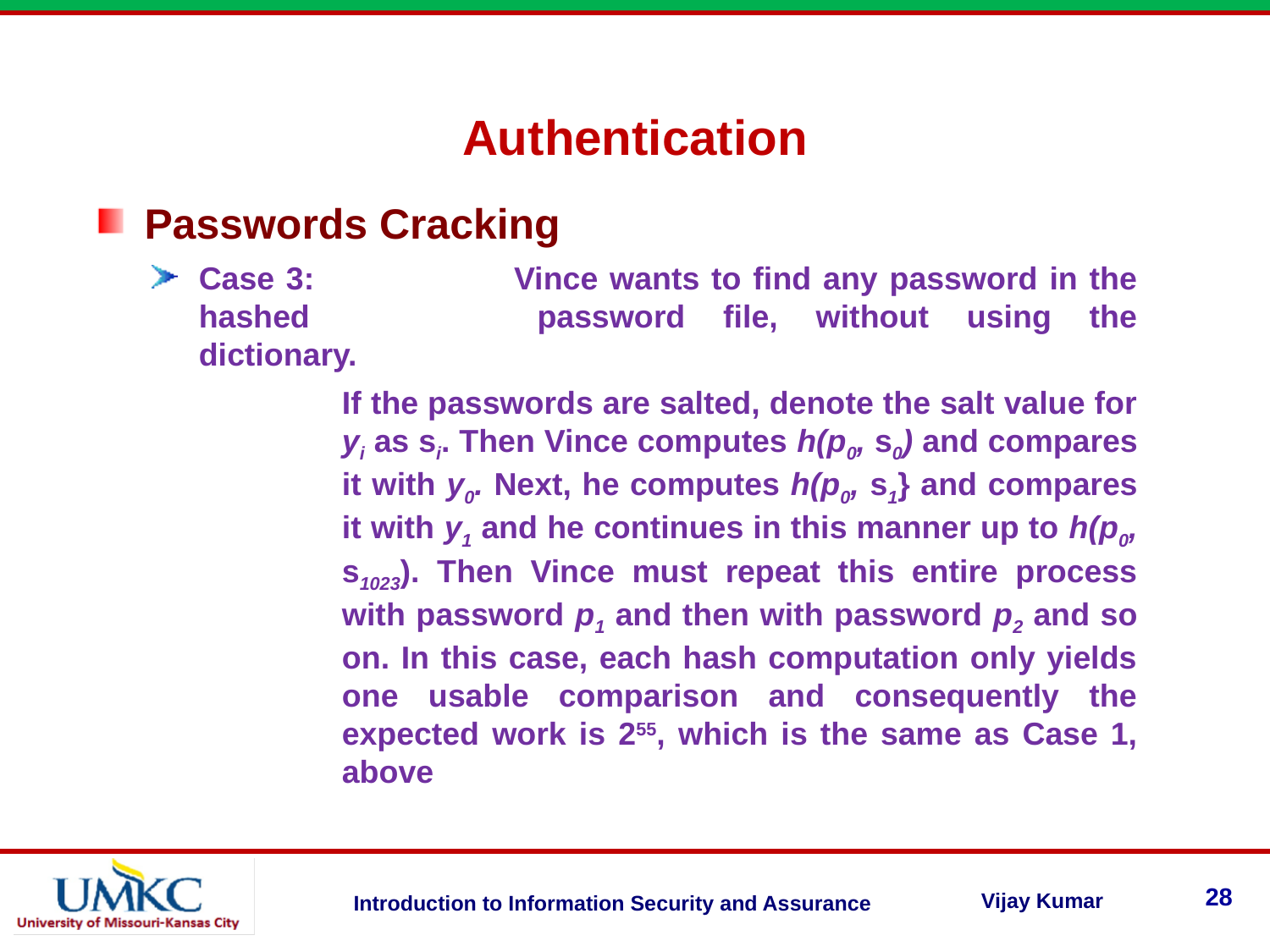

Authentication
Passwords Cracking
Case 3: 	Vince wants to find any password in the hashed 	password file, without using the dictionary.
If the passwords are salted, denote the salt value for yi as si. Then Vince computes h(p0, s0) and compares it with y0. Next, he computes h(p0, s1} and compares it with y1 and he continues in this manner up to h(p0, s1023). Then Vince must repeat this entire process with password p1 and then with password p2 and so on. In this case, each hash computation only yields one usable comparison and consequently the expected work is 255, which is the same as Case 1, above
28